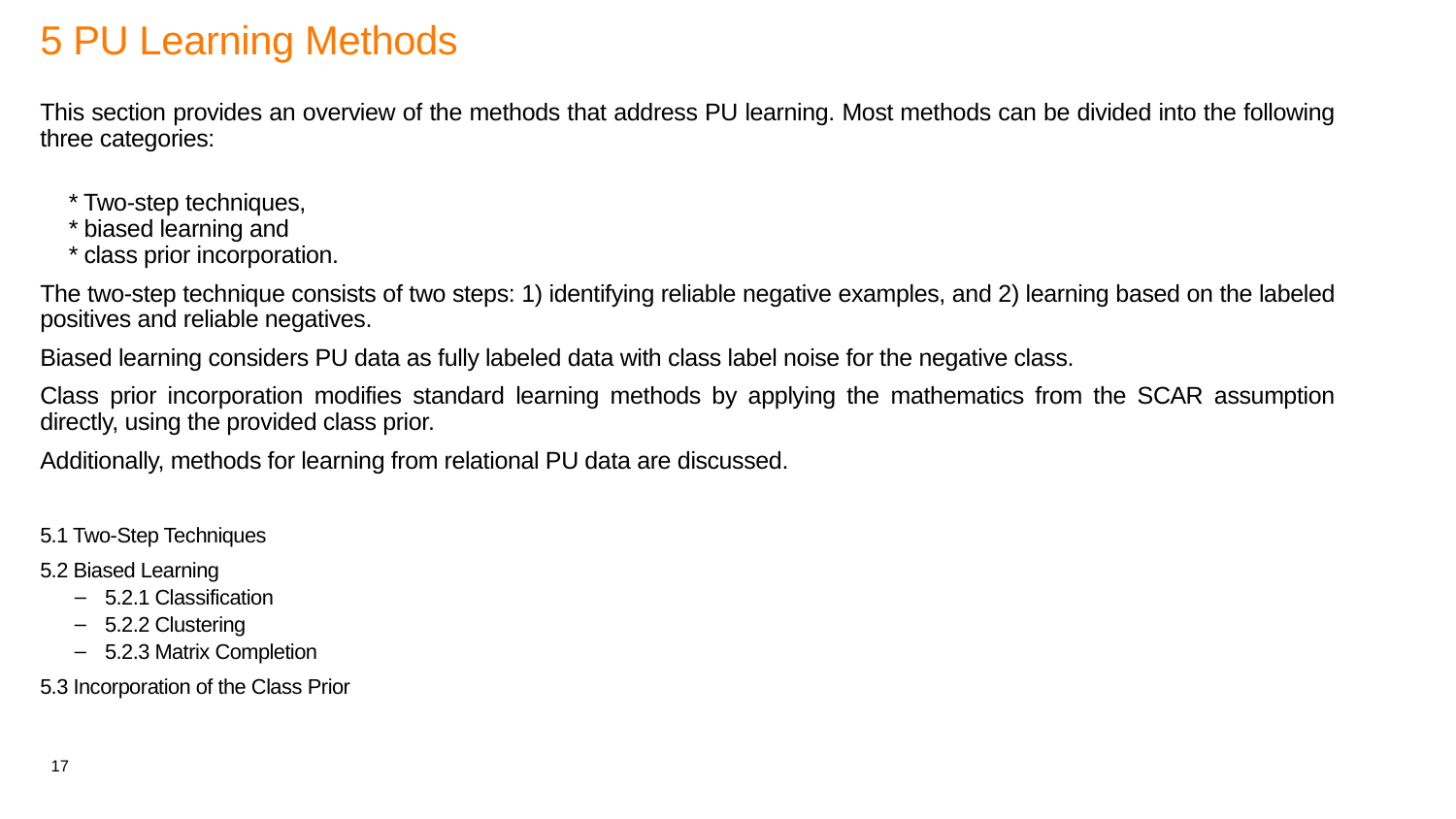

# 5 PU Learning Methods
This section provides an overview of the methods that address PU learning. Most methods can be divided into the following three categories:

* Two-step techniques,
* biased learning and
* class prior incorporation.
The two-step technique consists of two steps: 1) identifying reliable negative examples, and 2) learning based on the labeled positives and reliable negatives.
Biased learning considers PU data as fully labeled data with class label noise for the negative class.
Class prior incorporation modifies standard learning methods by applying the mathematics from the SCAR assumption directly, using the provided class prior.
Additionally, methods for learning from relational PU data are discussed.

5.1 Two-Step Techniques
5.2 Biased Learning
5.2.1 Classification
5.2.2 Clustering
5.2.3 Matrix Completion
5.3 Incorporation of the Class Prior